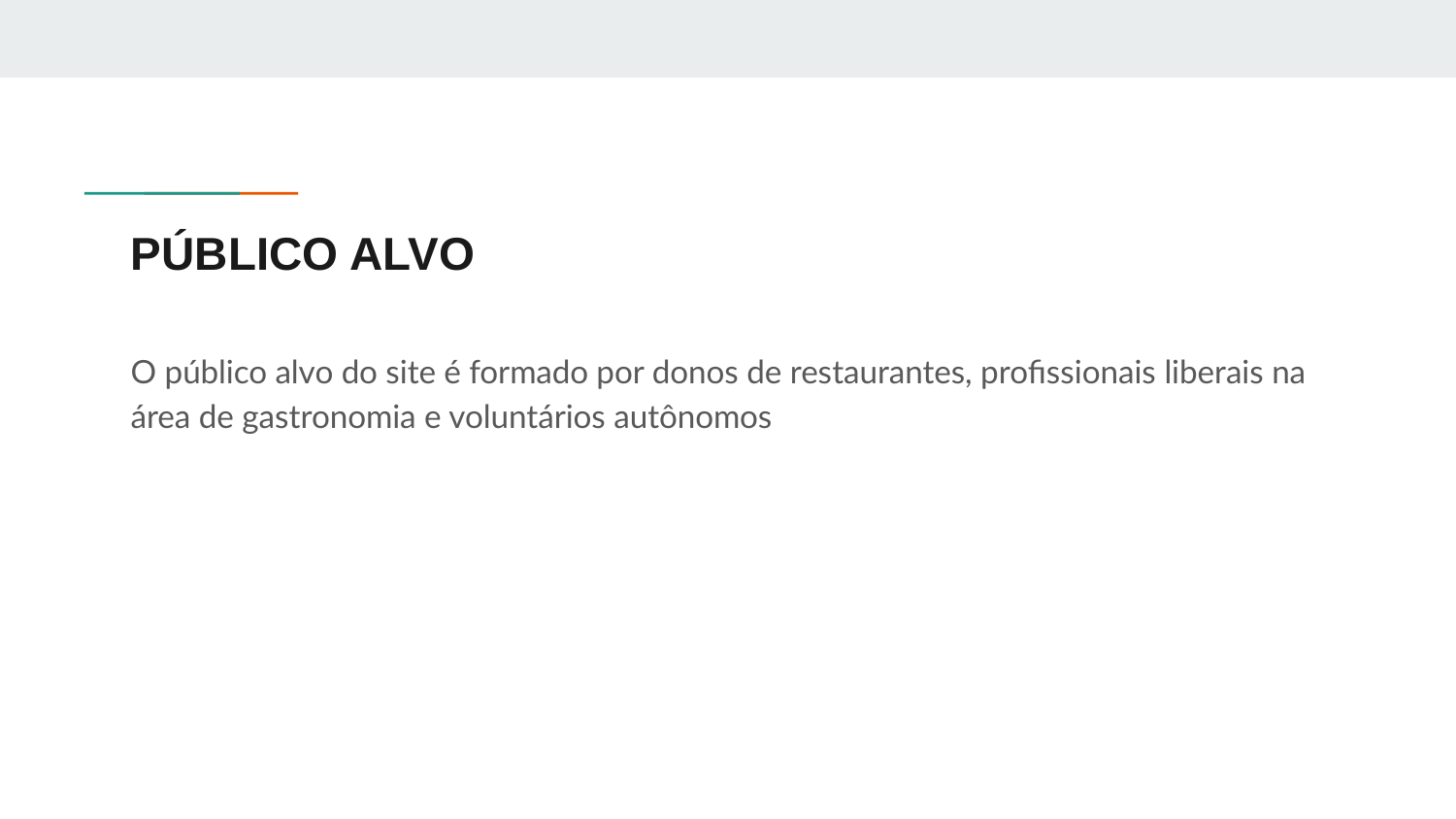

# PÚBLICO ALVO

O público alvo do site é formado por donos de restaurantes, profissionais liberais na área de gastronomia e voluntários autônomos